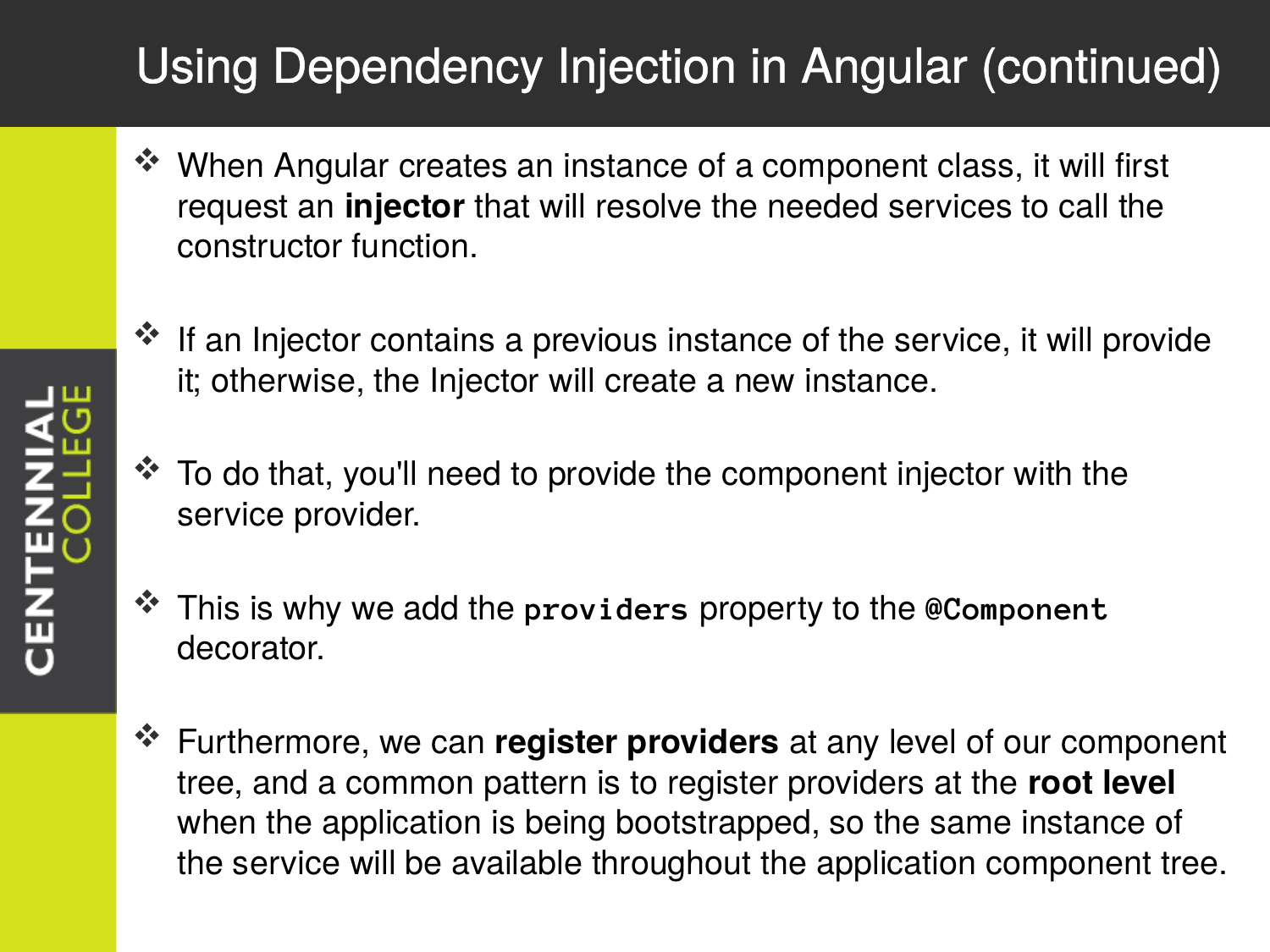

# Using Dependency Injection in Angular (continued)
When Angular creates an instance of a component class, it will first request an injector that will resolve the needed services to call the constructor function.

If an Injector contains a previous instance of the service, it will provide it; otherwise, the Injector will create a new instance.

To do that, you'll need to provide the component injector with the service provider.

This is why we add the providers property to the @Component decorator.

Furthermore, we can register providers at any level of our component tree, and a common pattern is to register providers at the root level when the application is being bootstrapped, so the same instance of the service will be available throughout the application component tree.